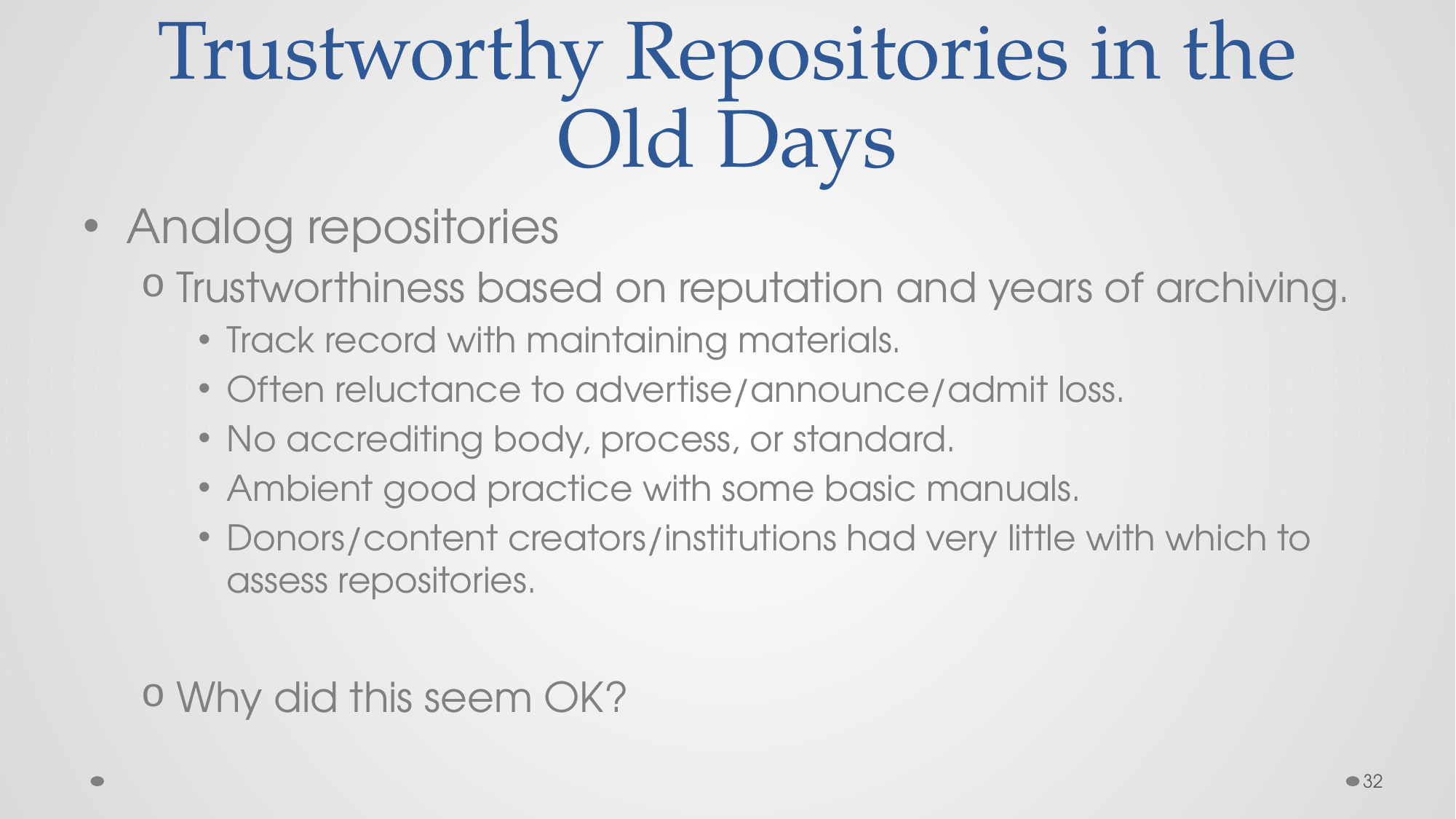

# Trustworthy Repositories in the Old Days
Analog repositories
Trustworthiness based on reputation and years of archiving.
Track record with maintaining materials.
Often reluctance to advertise/announce/admit loss.
No accrediting body, process, or standard.
Ambient good practice with some basic manuals.
Donors/content creators/institutions had very little with which to assess repositories.

Why did this seem OK?
32